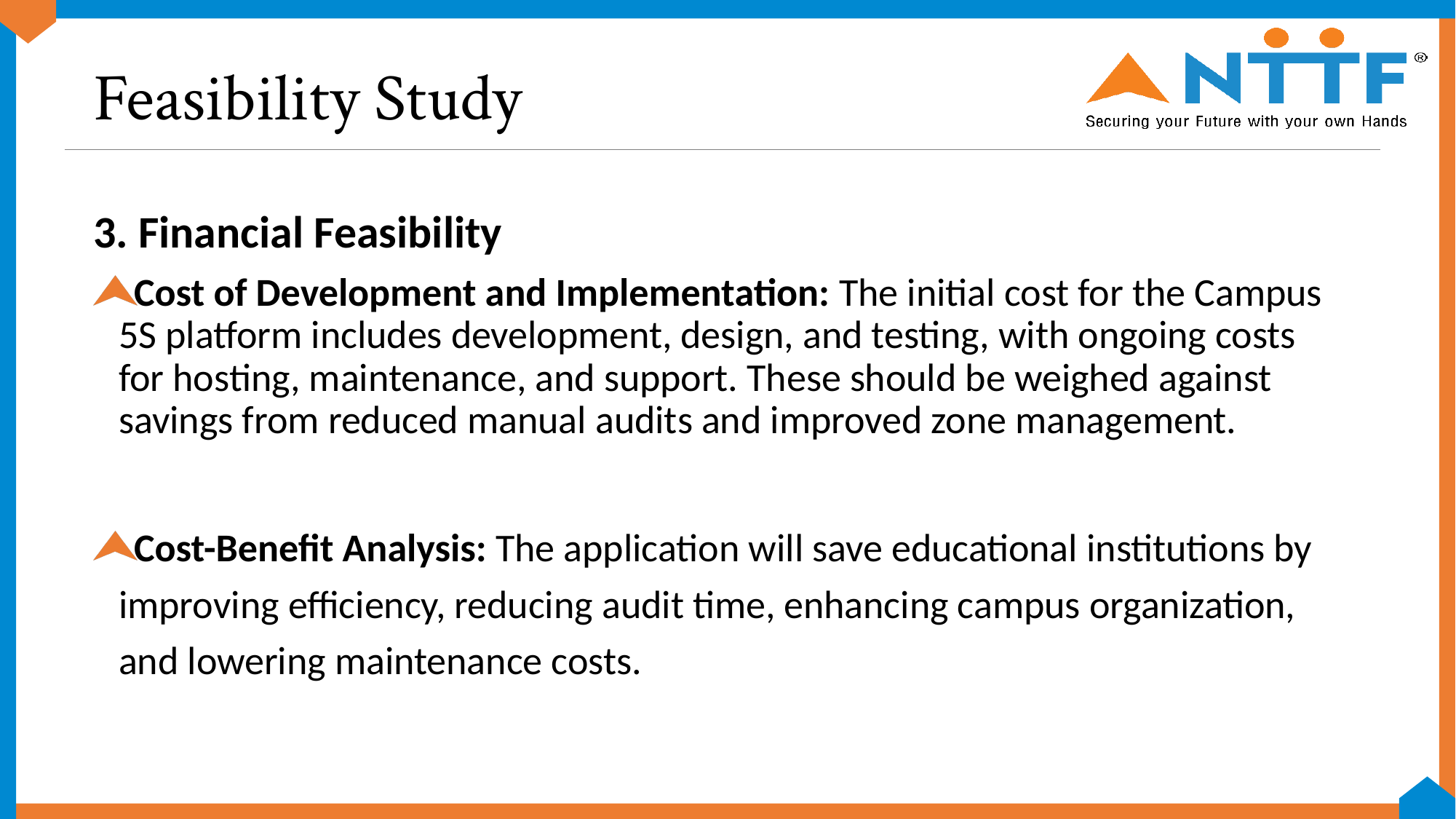

# Feasibility Study
3. Financial Feasibility
Cost of Development and Implementation: The initial cost for the Campus 5S platform includes development, design, and testing, with ongoing costs for hosting, maintenance, and support. These should be weighed against savings from reduced manual audits and improved zone management.

Cost-Benefit Analysis: The application will save educational institutions by improving efficiency, reducing audit time, enhancing campus organization, and lowering maintenance costs.